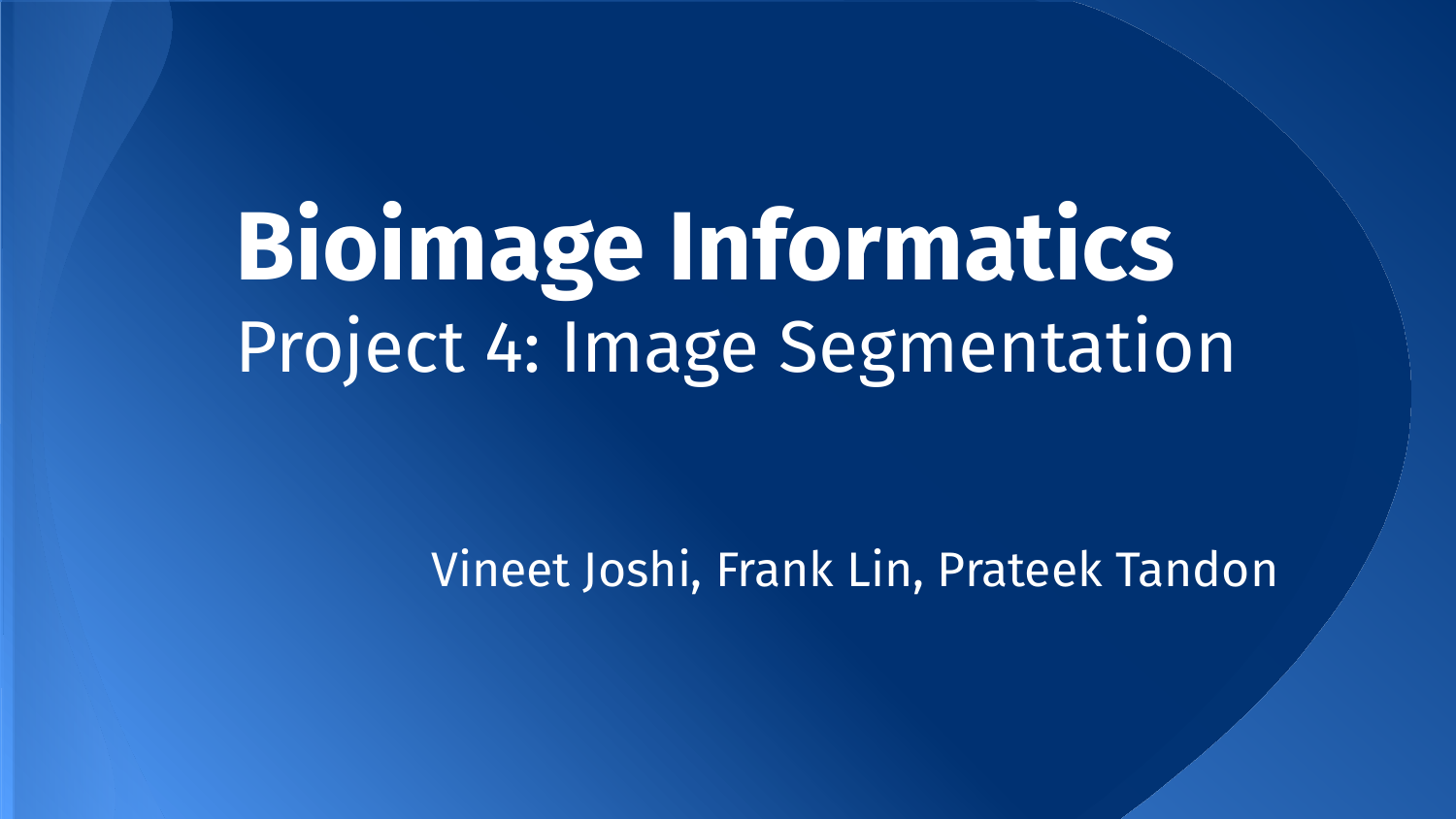

# Bioimage Informatics
Project 4: Image Segmentation
Vineet Joshi, Frank Lin, Prateek Tandon